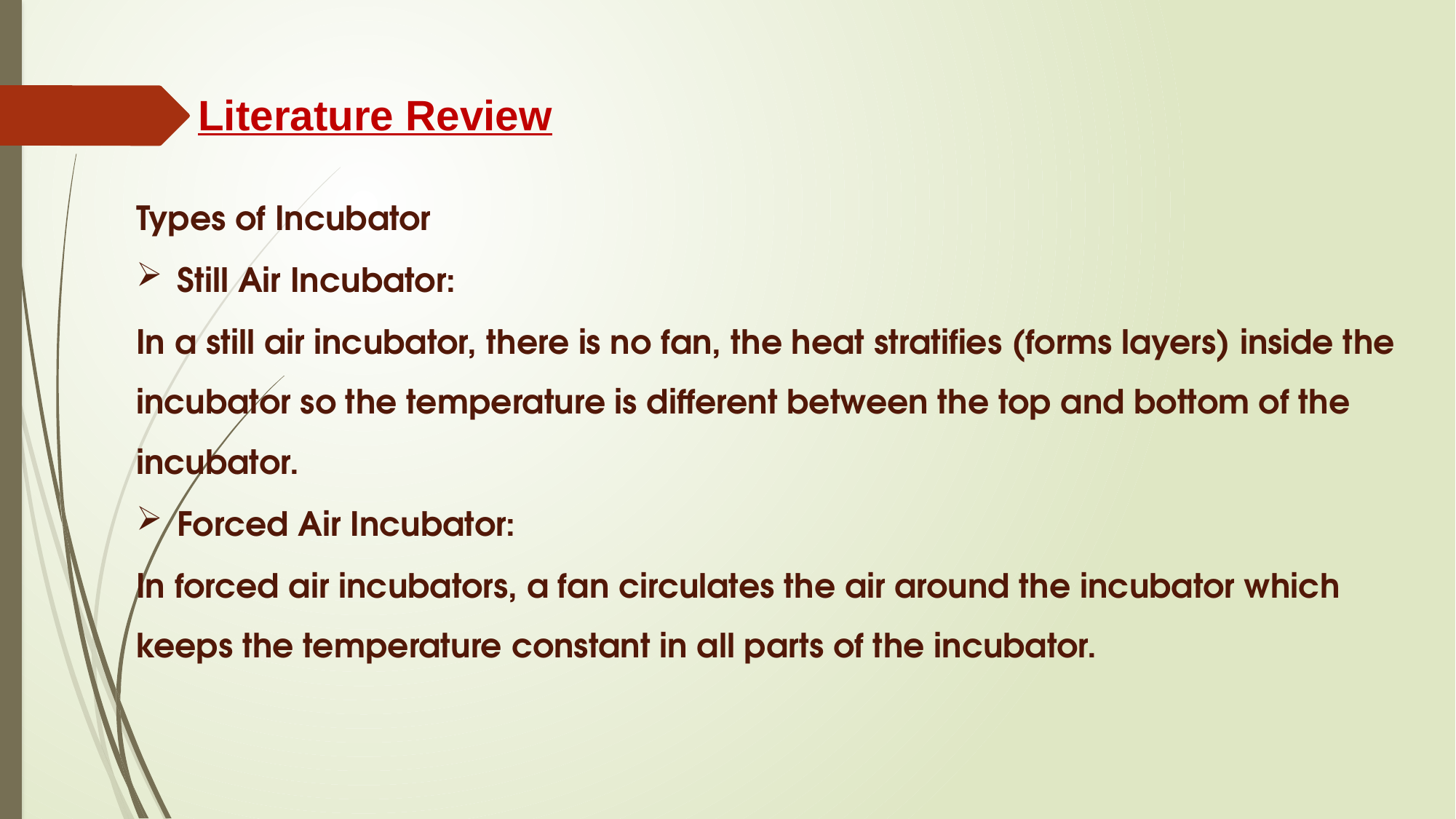

Literature Review
Types of Incubator
Still Air Incubator:
In a still air incubator, there is no fan, the heat stratifies (forms layers) inside the incubator so the temperature is different between the top and bottom of the incubator.
Forced Air Incubator:
In forced air incubators, a fan circulates the air around the incubator which keeps the temperature constant in all parts of the incubator.